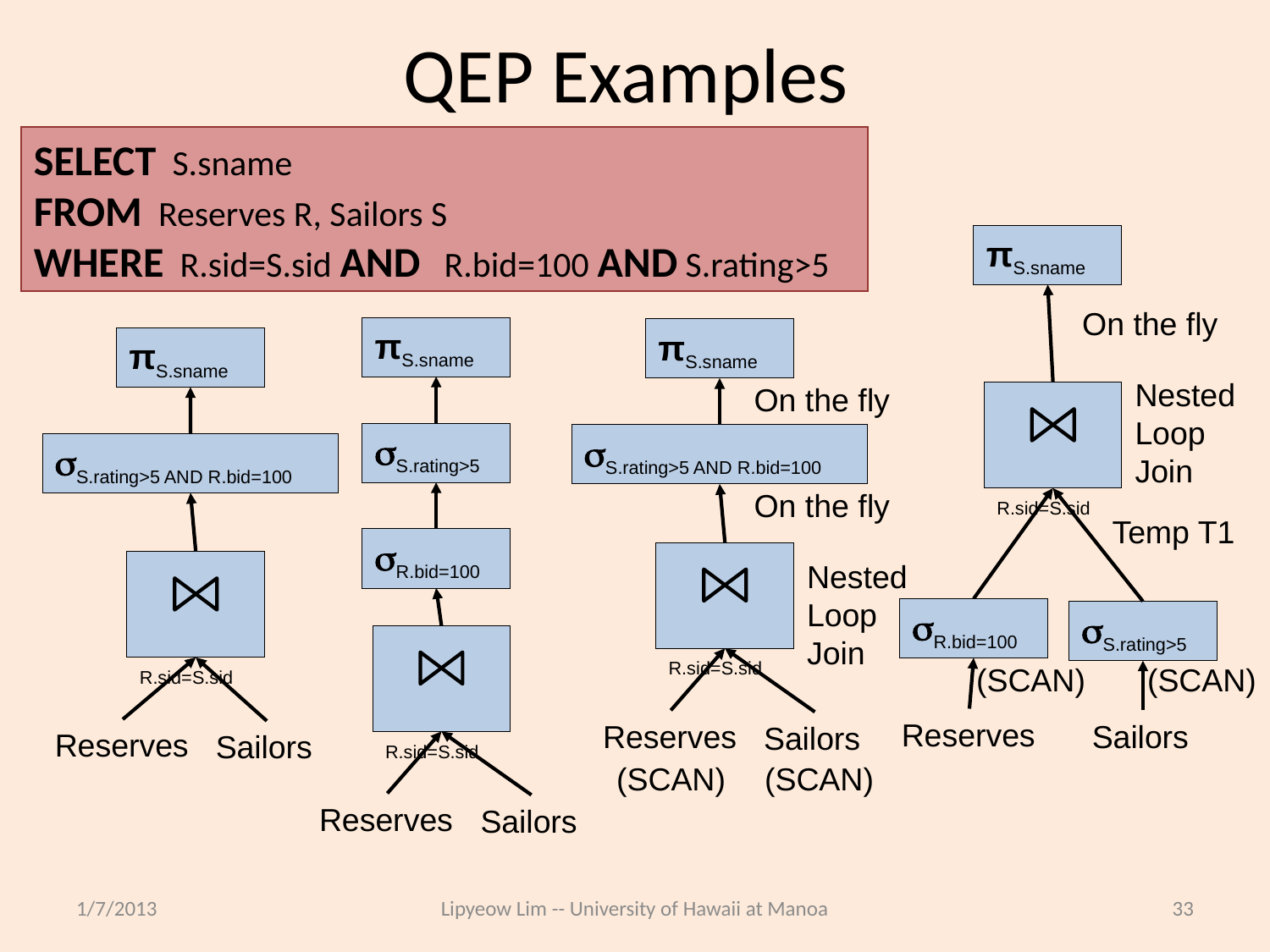

# QEP Examples
SELECT  S.sname
FROM  Reserves R, Sailors S
WHERE  R.sid=S.sid AND   R.bid=100 AND S.rating>5
πS.sname
On the fly
Nested
Loop
Join

R.sid=S.sid

 Temp T1
σR.bid=100
σS.rating>5
(SCAN)
(SCAN)
Reserves
Sailors
πS.sname
σS.rating>5
σR.bid=100

R.sid=S.sid

Reserves
Sailors
πS.sname
On the fly
σS.rating>5 AND R.bid=100
On the fly

R.sid=S.sid

Nested
Loop
Join
Reserves
Sailors
(SCAN)
(SCAN)
πS.sname
σS.rating>5 AND R.bid=100

R.sid=S.sid

Reserves
Sailors
1/7/2013
Lipyeow Lim -- University of Hawaii at Manoa
33